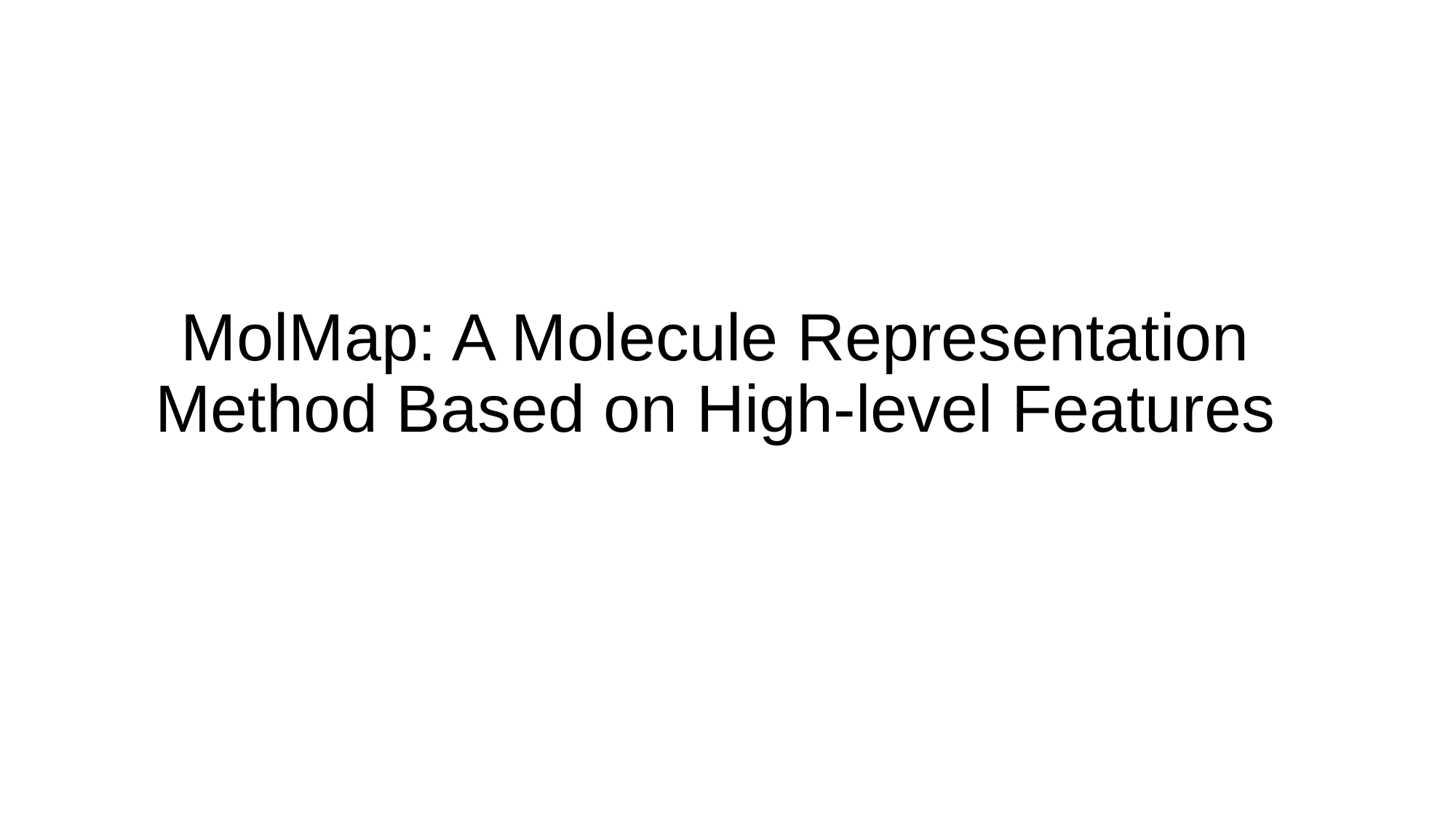

# MolMap: A Molecule Representation Method Based on High-level Features